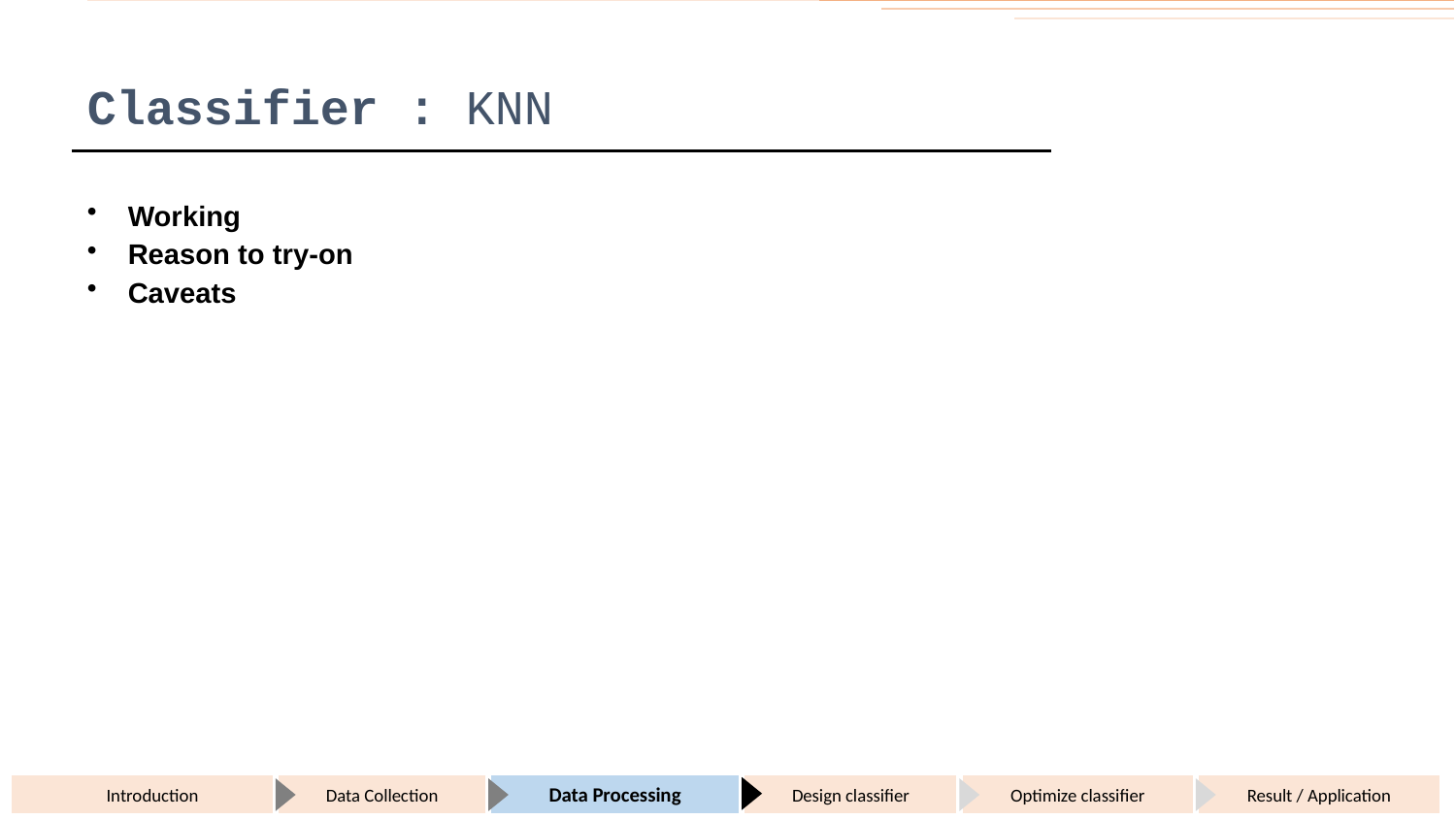

# Classifier : KNN
Working
Reason to try-on
Caveats
Introduction
Data Collection
Data Processing
Design classifier
Optimize classifier
Result / Application